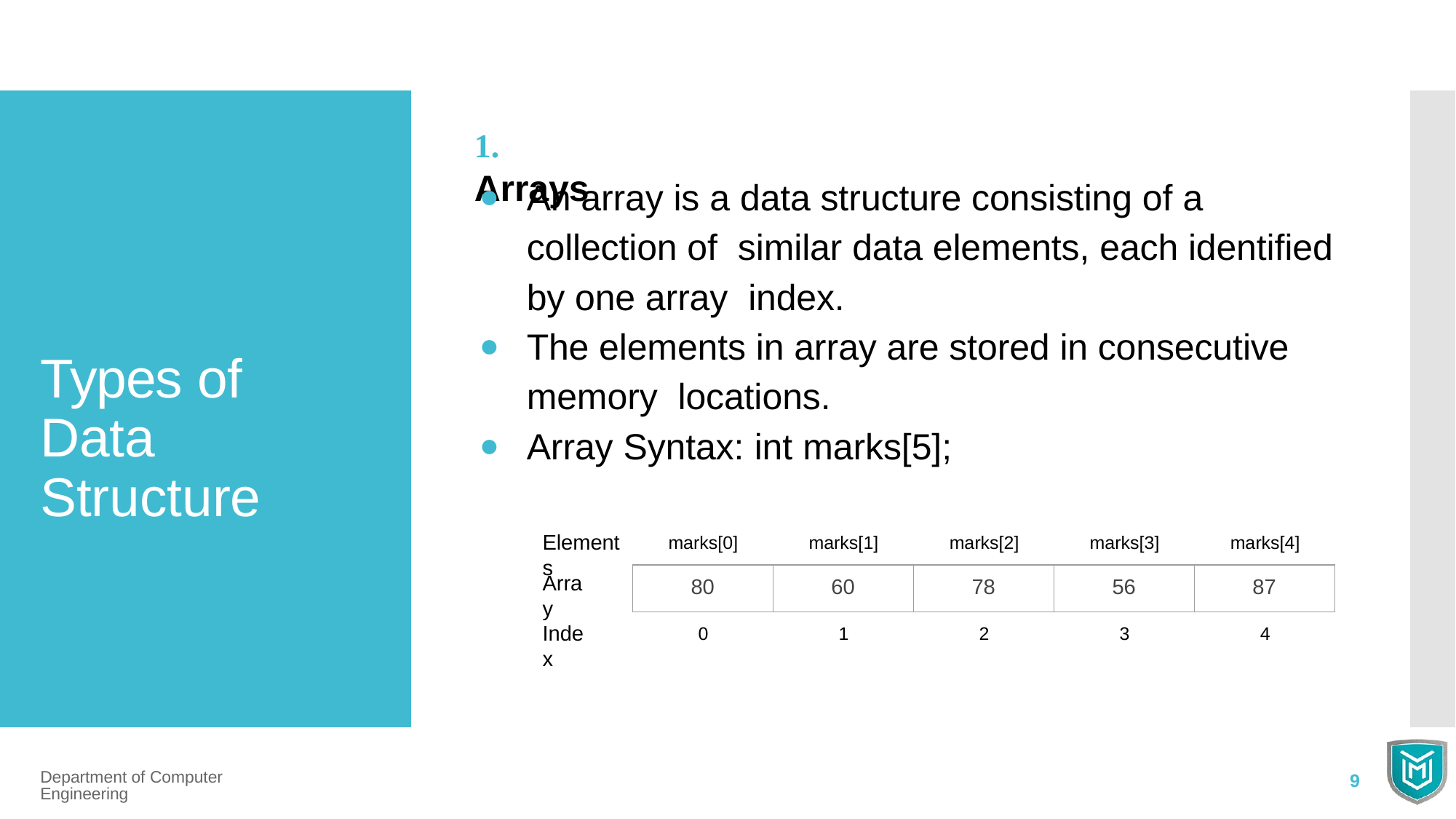

# 1.	Arrays
An array is a data structure consisting of a collection of  similar data elements, each identiﬁed by one array  index.
The elements in array are stored in consecutive memory  locations.
Array Syntax: int marks[5];
Types of Data  Structure
Elements
marks[0]
marks[1]
marks[2]
marks[3]
marks[4]
| 80 | 60 | 78 | 56 | 87 |
| --- | --- | --- | --- | --- |
Array
Index
0
1
2
3
4
Department of Computer Engineering
9